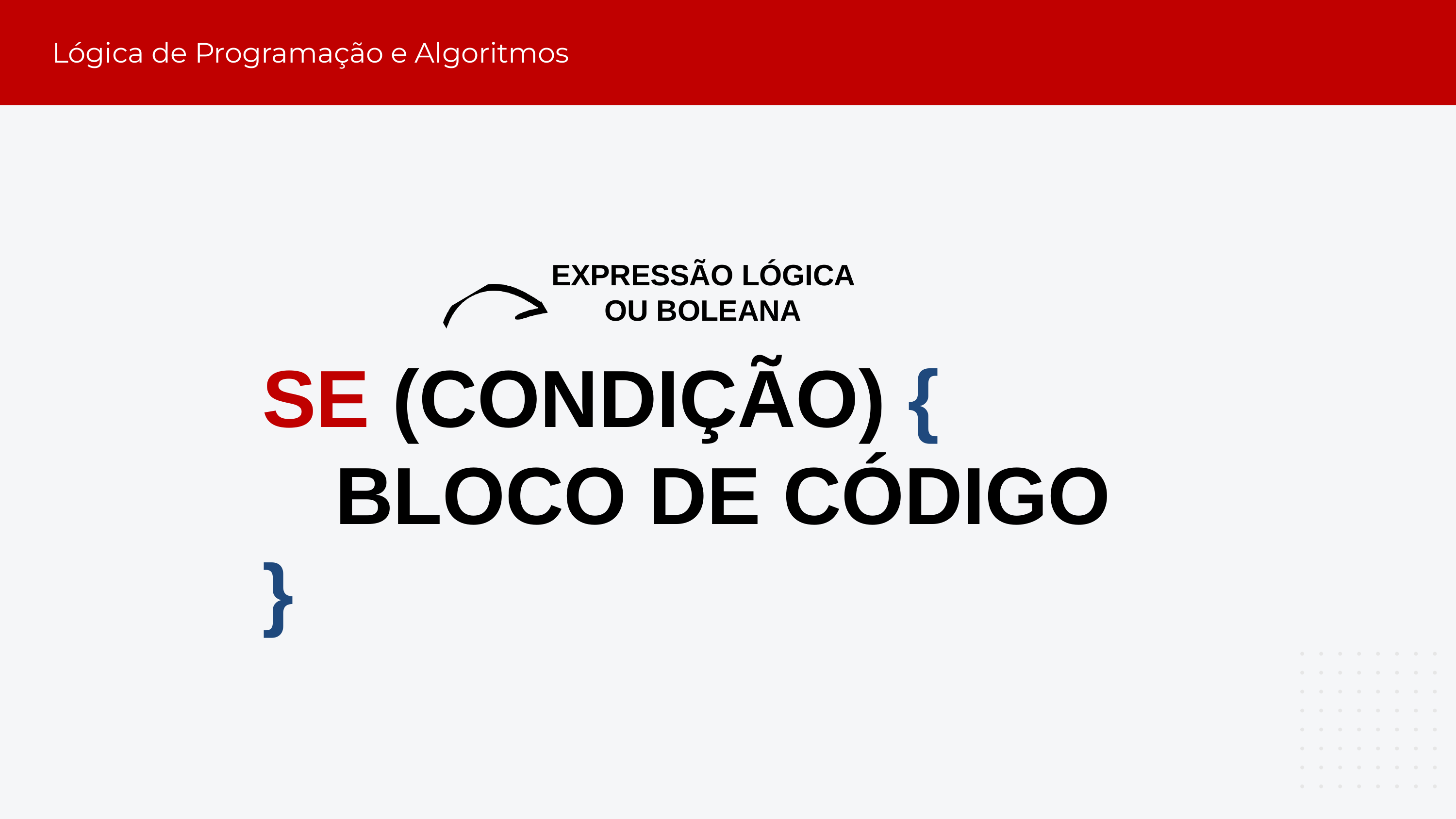

Lógica de Programação e Algoritmos
EXPRESSÃO LÓGICA OU BOLEANA

SE (CONDIÇÃO) {
	BLOCO DE CÓDIGO
}